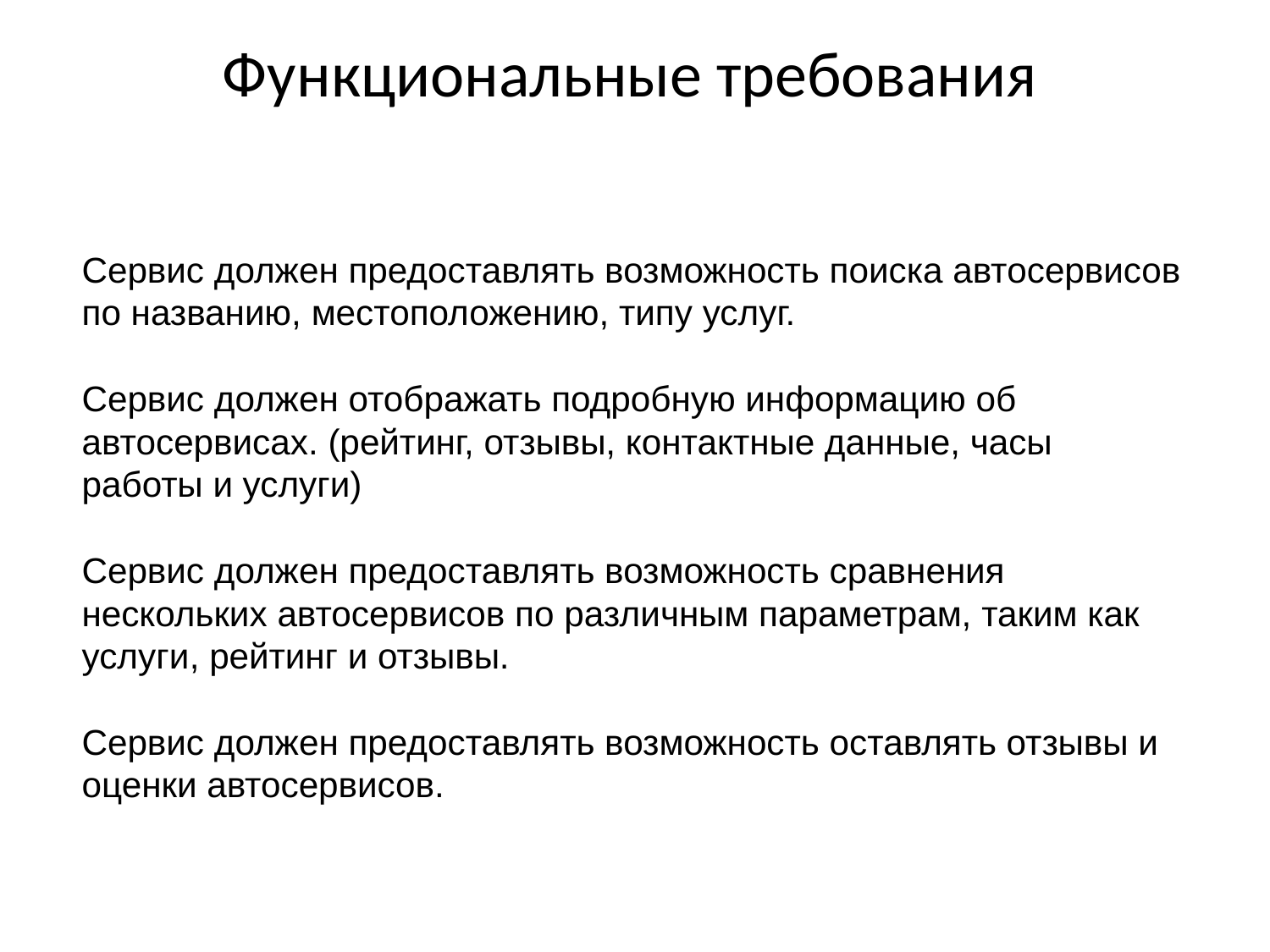

# Функциональные требования
Сервис должен предоставлять возможность поиска автосервисов по названию, местоположению, типу услуг.
Сервис должен отображать подробную информацию об автосервисах. (рейтинг, отзывы, контактные данные, часы работы и услуги)
Сервис должен предоставлять возможность сравнения нескольких автосервисов по различным параметрам, таким как услуги, рейтинг и отзывы.
Сервис должен предоставлять возможность оставлять отзывы и оценки автосервисов.